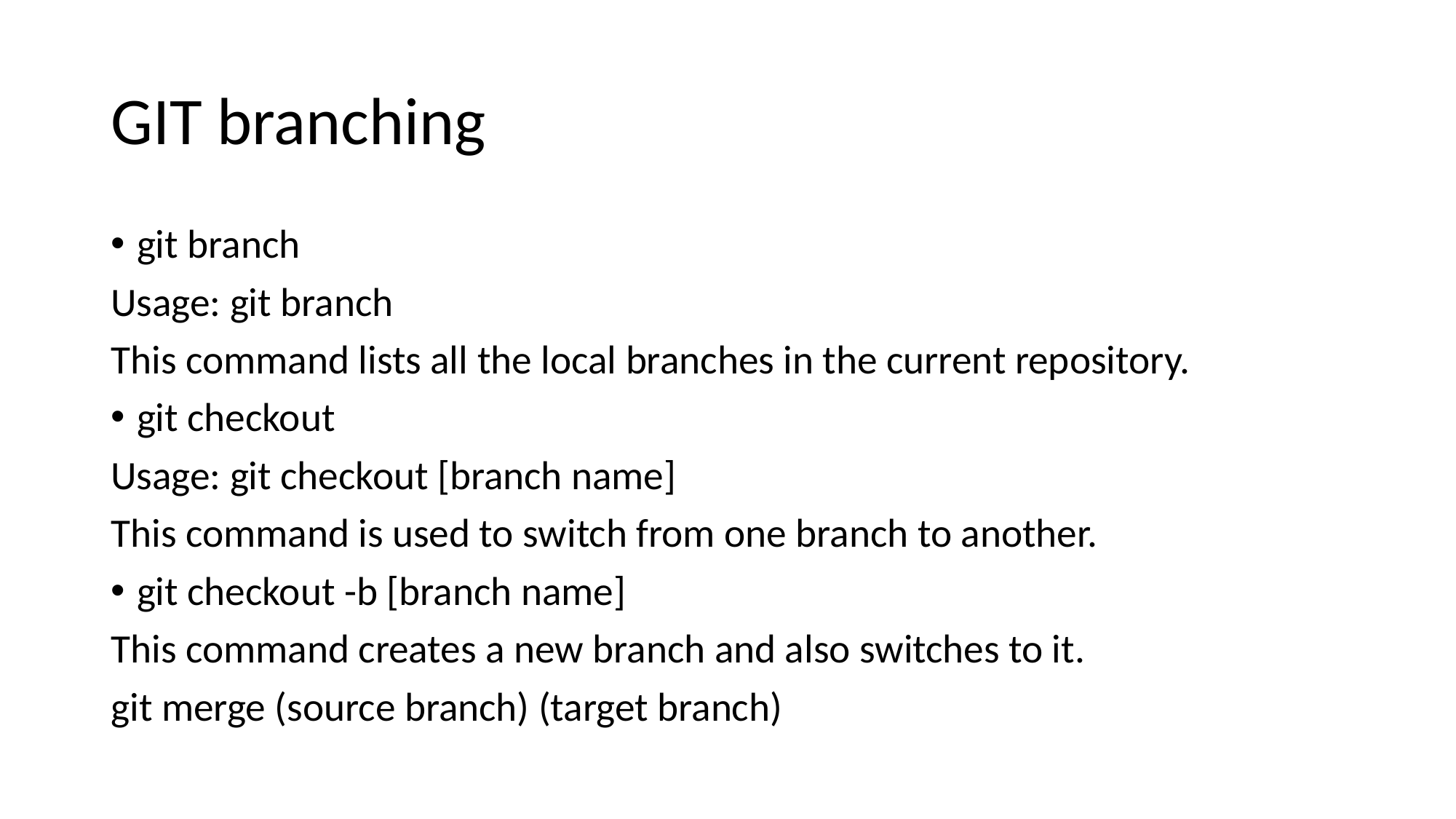

# GIT branching
git branch
Usage: git branch
This command lists all the local branches in the current repository.
git checkout
Usage: git checkout [branch name]
This command is used to switch from one branch to another.
git checkout -b [branch name]
This command creates a new branch and also switches to it.
git merge (source branch) (target branch)